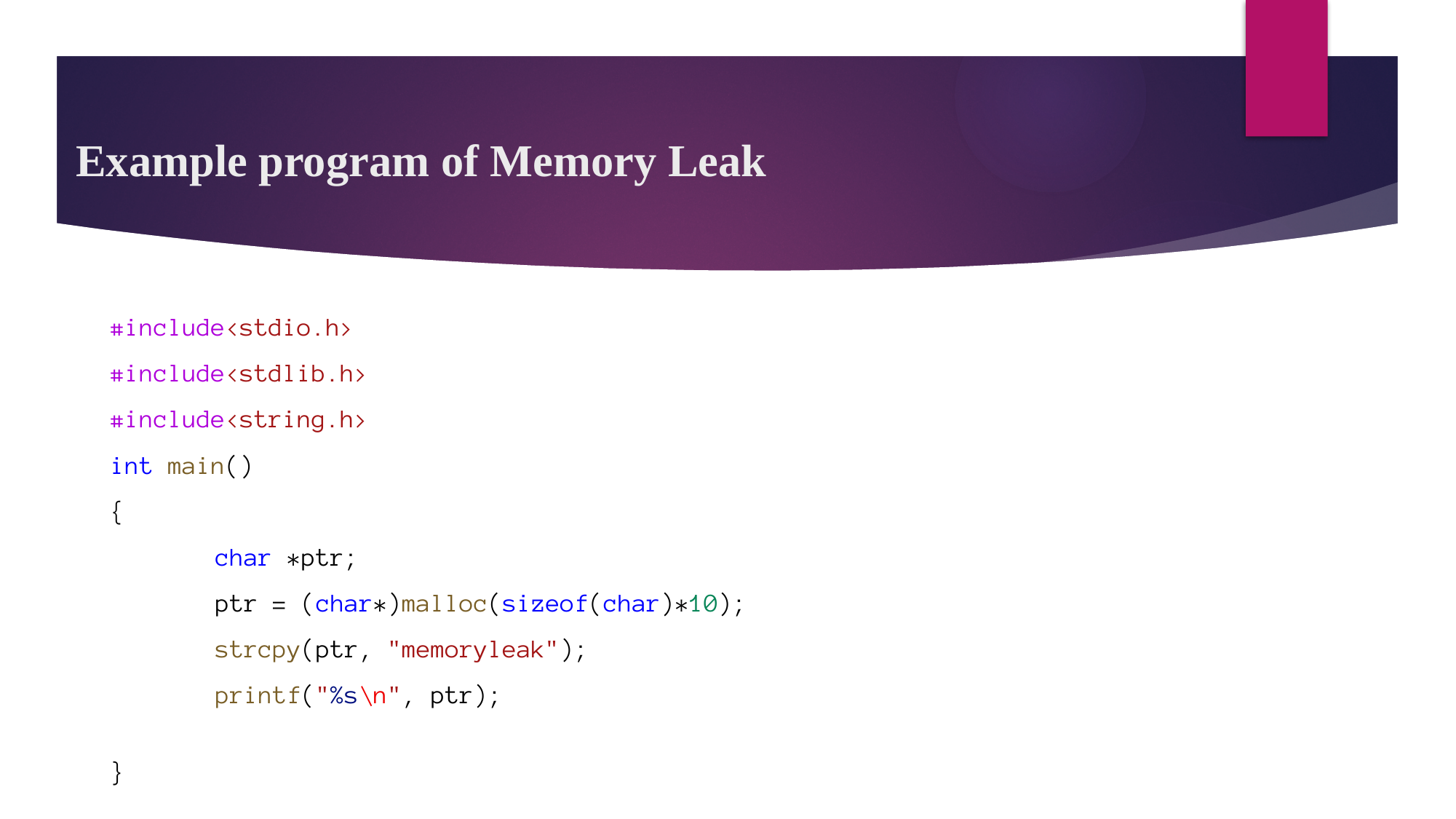

# Example program of Memory Leak

#include<stdio.h>
#include<stdlib.h>
#include<string.h>
int main()
{
	char *ptr;
	ptr = (char*)malloc(sizeof(char)*10);
	strcpy(ptr, "memoryleak");
	printf("%s\n", ptr);
}